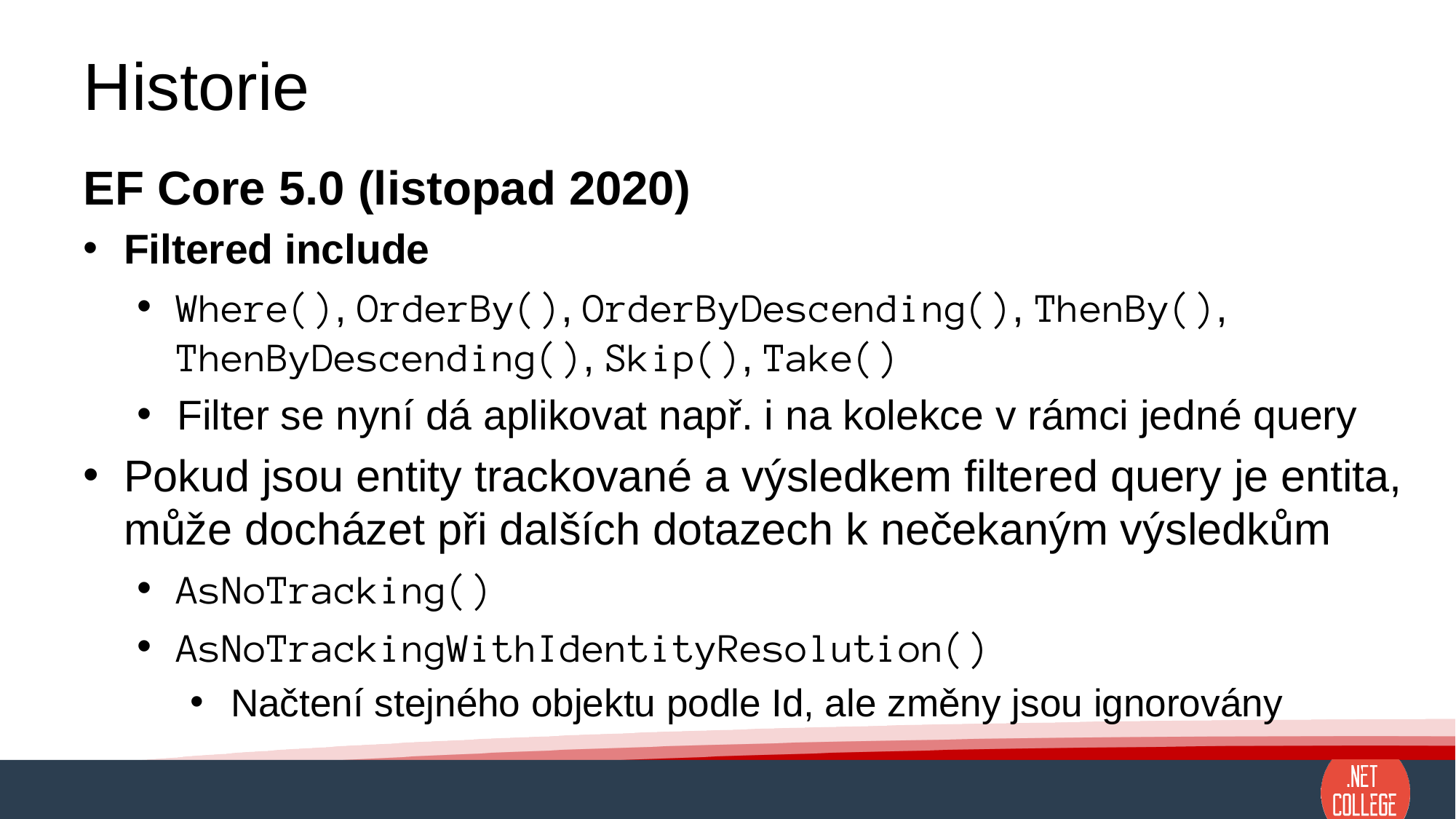

# Historie
EF Core 5.0 (listopad 2020)
Filtered include
Where(), OrderBy(), OrderByDescending(), ThenBy(), ThenByDescending(), Skip(), Take()
Filter se nyní dá aplikovat např. i na kolekce v rámci jedné query
Pokud jsou entity trackované a výsledkem filtered query je entita, může docházet při dalších dotazech k nečekaným výsledkům
AsNoTracking()
AsNoTrackingWithIdentityResolution()
Načtení stejného objektu podle Id, ale změny jsou ignorovány